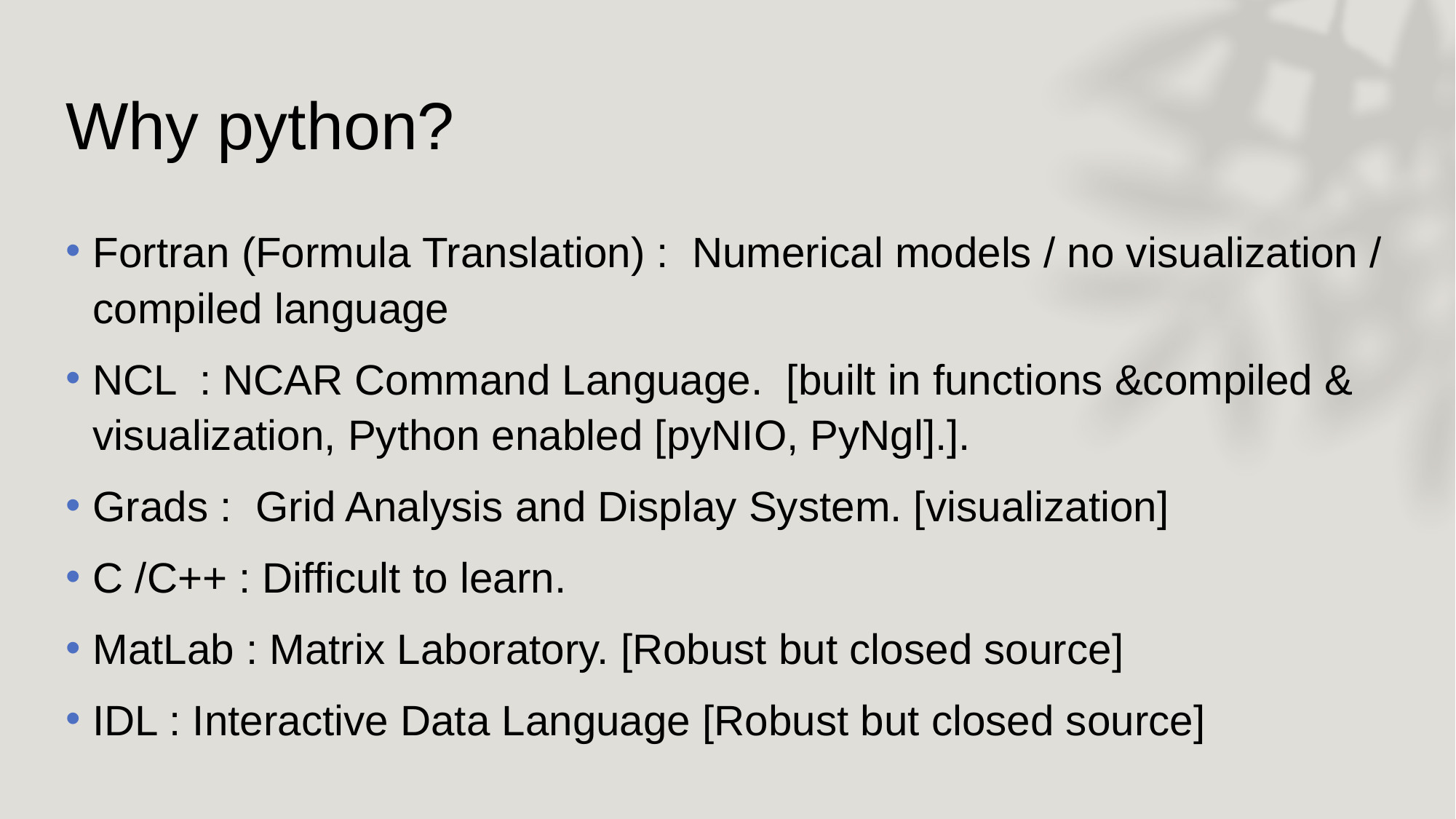

# Why python?
Fortran (Formula Translation) :  Numerical models / no visualization / compiled language
NCL  : NCAR Command Language.  [built in functions &compiled & visualization, Python enabled [pyNIO, PyNgl].].
Grads :  Grid Analysis and Display System. [visualization]
C /C++ : Difficult to learn.
MatLab : Matrix Laboratory. [Robust but closed source]
IDL : Interactive Data Language [Robust but closed source]